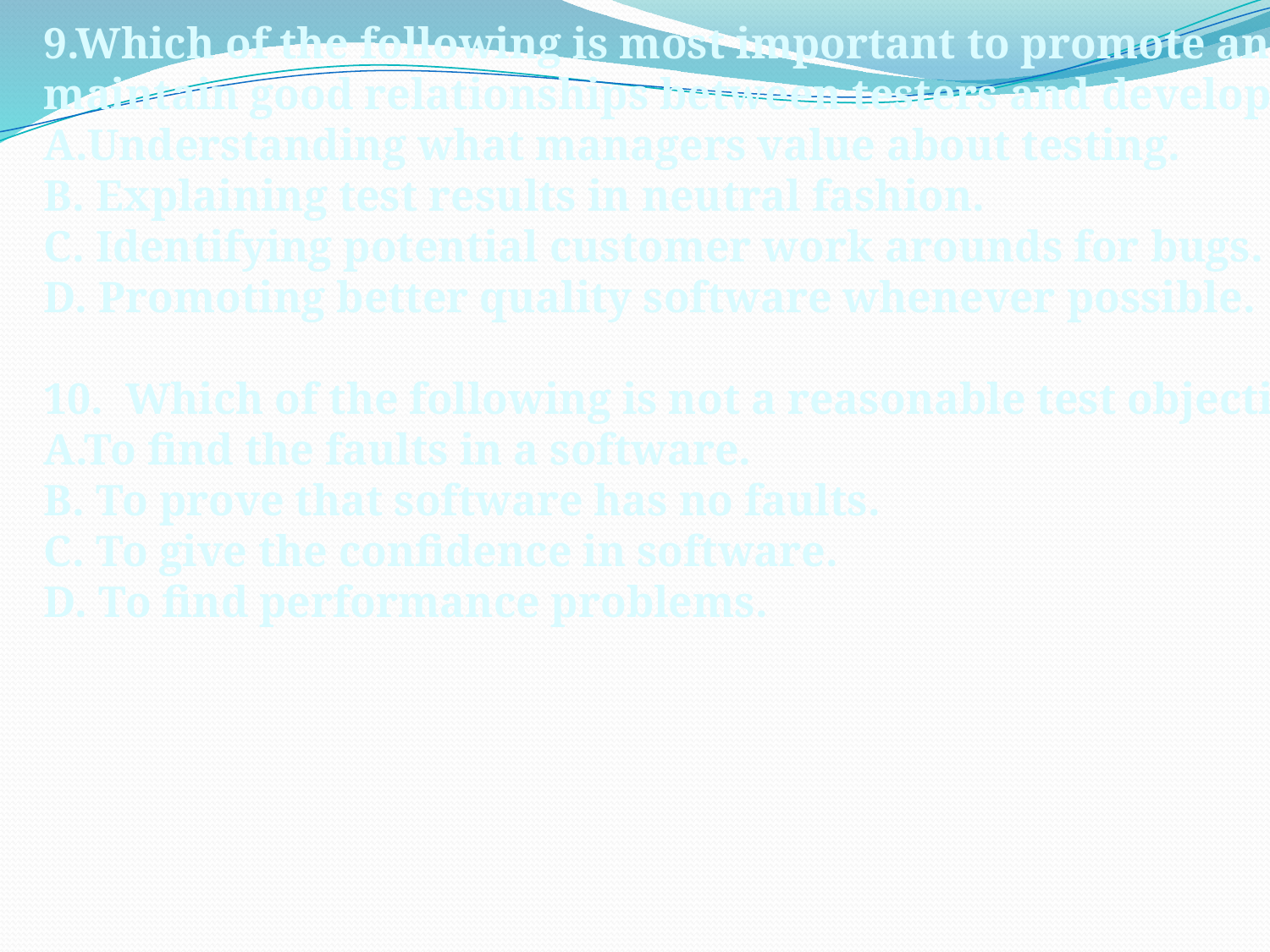

9.Which of the following is most important to promote and
maintain good relationships between testers and developers?
A.Understanding what managers value about testing.
B. Explaining test results in neutral fashion.
C. Identifying potential customer work arounds for bugs.
D. Promoting better quality software whenever possible.

10.  Which of the following is not a reasonable test objective?
A.To find the faults in a software.
B. To prove that software has no faults.
C. To give the confidence in software.
D. To find performance problems.